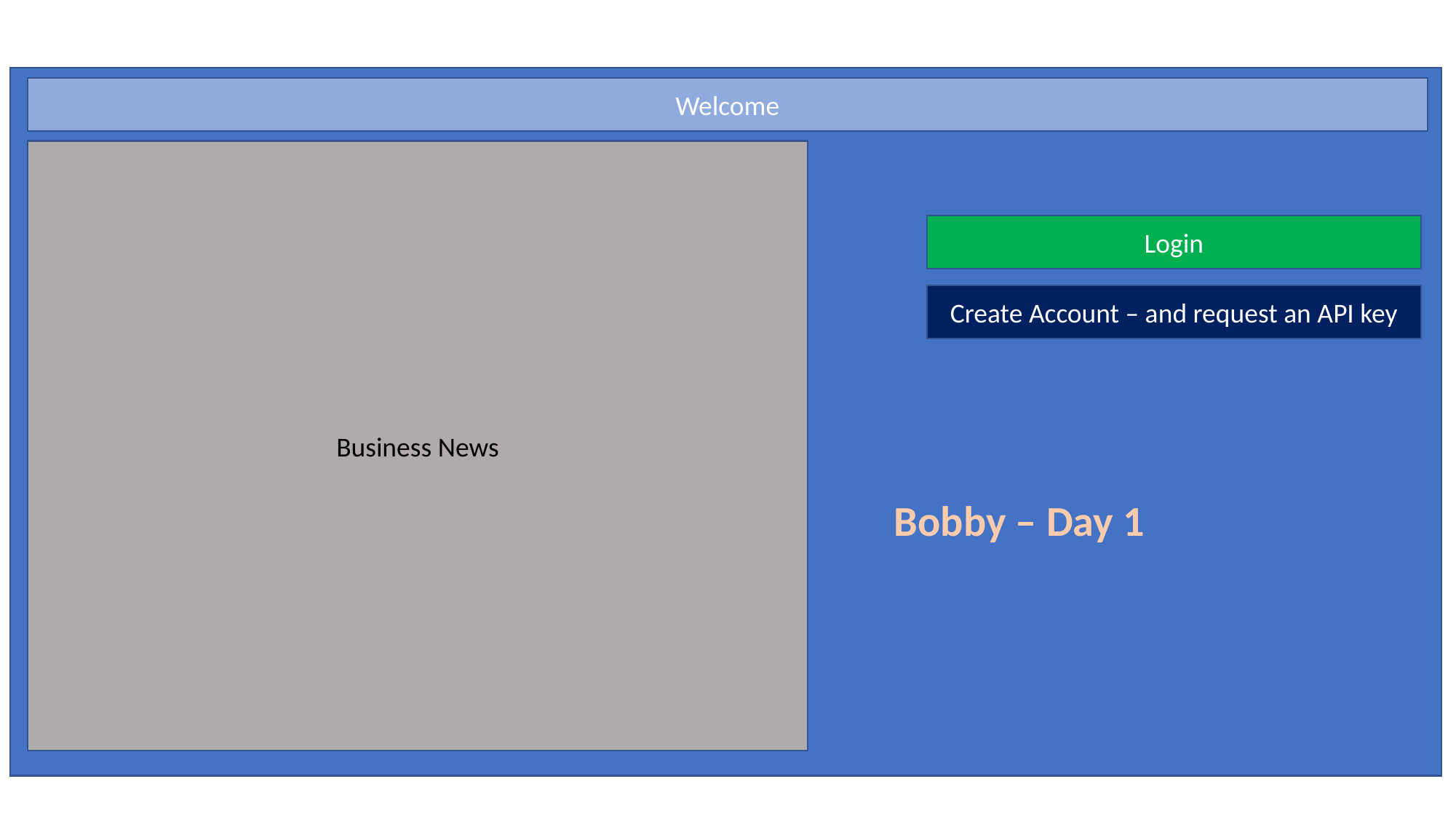

Welcome
#
Business News
Login
Create Account – and request an API key

Bobby – Day 1